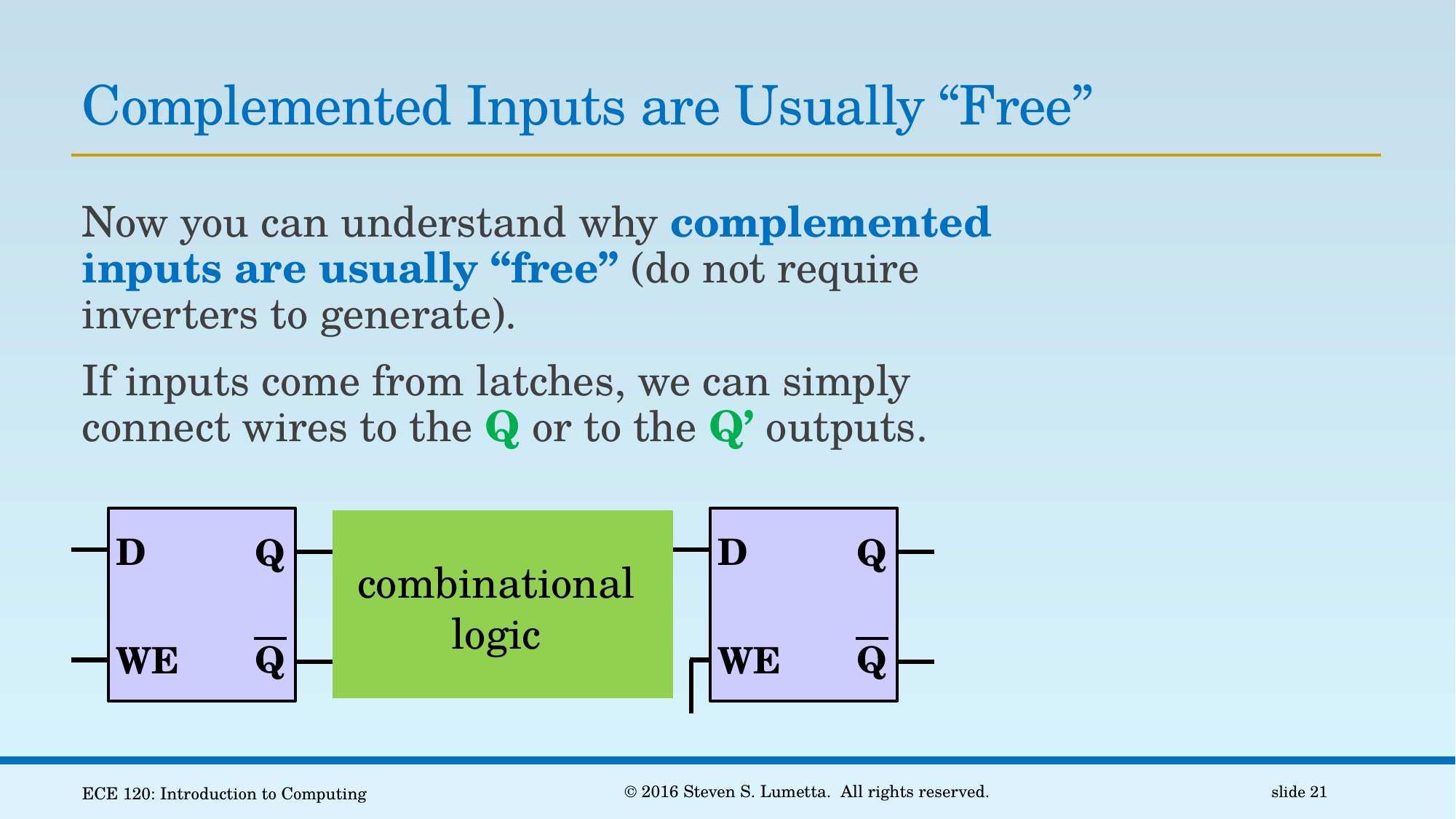

# Complemented Inputs are Usually “Free”
Now you can understand why complemented
inputs are usually “free” (do not require inverters to generate).
If inputs come from latches, we can simply connect wires to the Q or to the Q’ outputs.

D
WE
Q
Q

D
WE
Q
Q

combinational
logic
ECE 120: Introduction to Computing
© 2016 Steven S. Lumetta.  All rights reserved.
slide 21